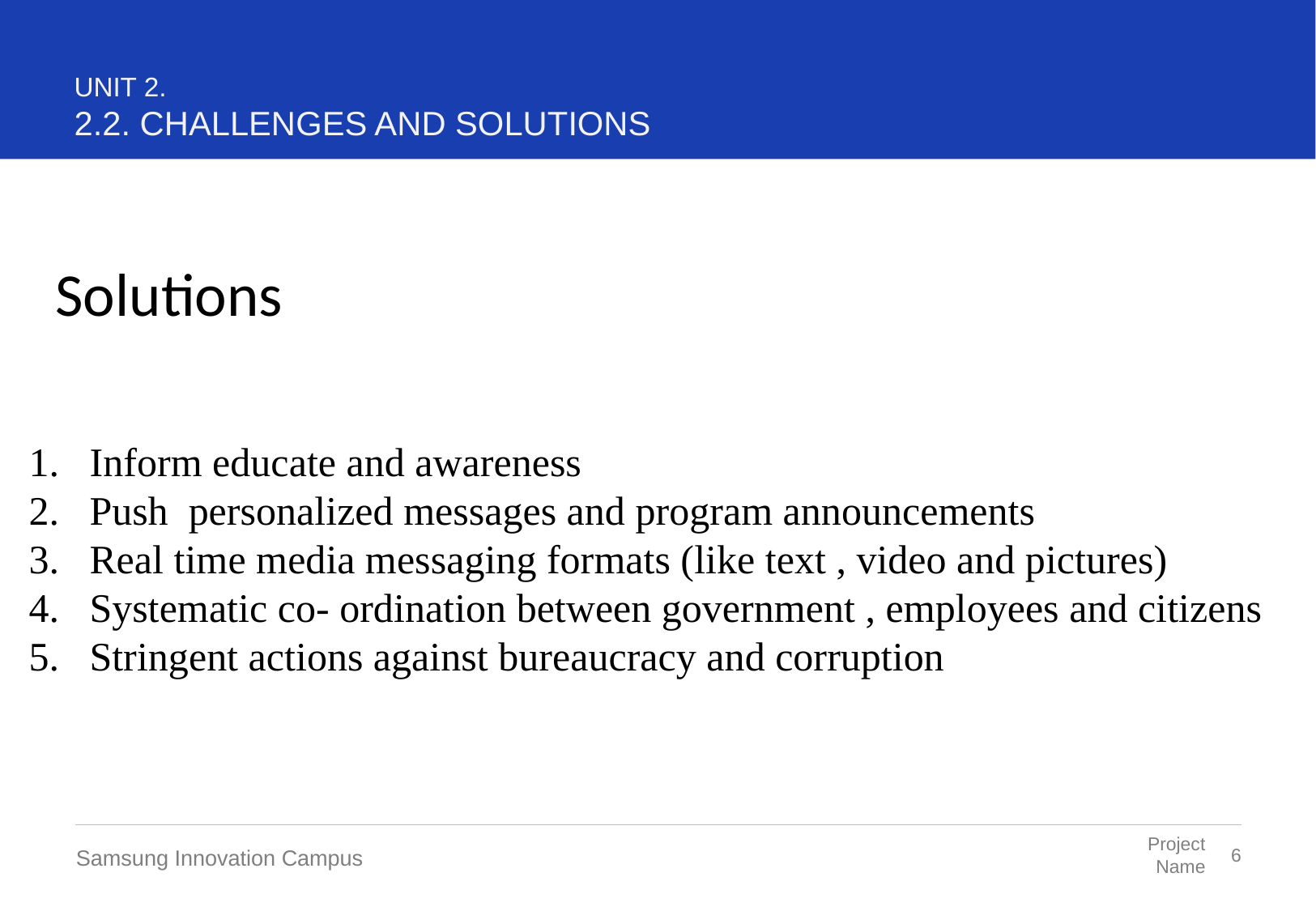

UNIT 2.
2.2. CHALLENGES AND SOLUTIONS
Solutions
Inform educate and awareness
Push  personalized messages and program announcements
Real time media messaging formats (like text , video and pictures)
Systematic co- ordination between government , employees and citizens
Stringent actions against bureaucracy and corruption